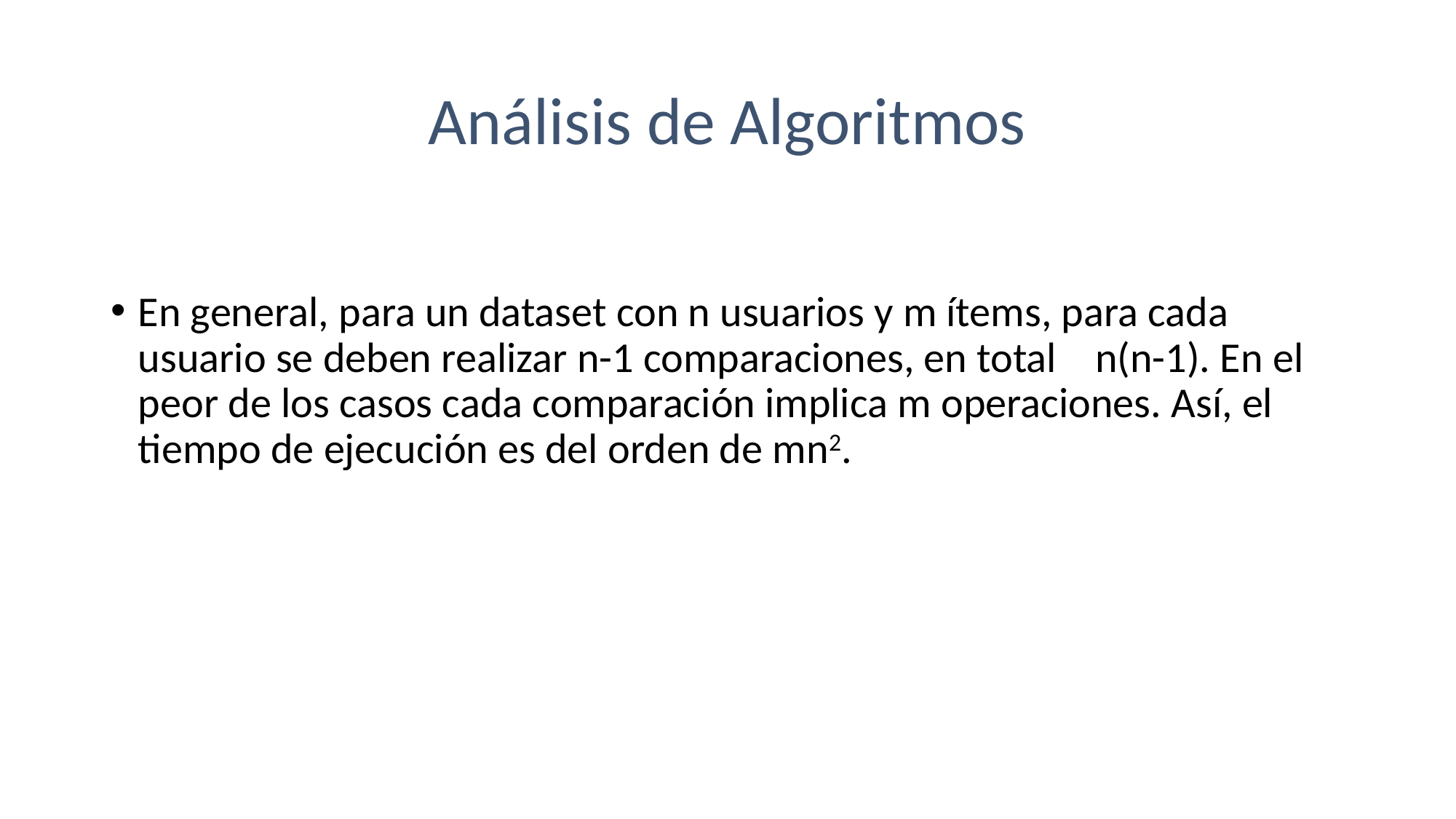

# Análisis de Algoritmos

En general, para un dataset con n usuarios y m ítems, para cada usuario se deben realizar n-1 comparaciones, en total    n(n-1). En el peor de los casos cada comparación implica m operaciones. Así, el tiempo de ejecución es del orden de mn2.